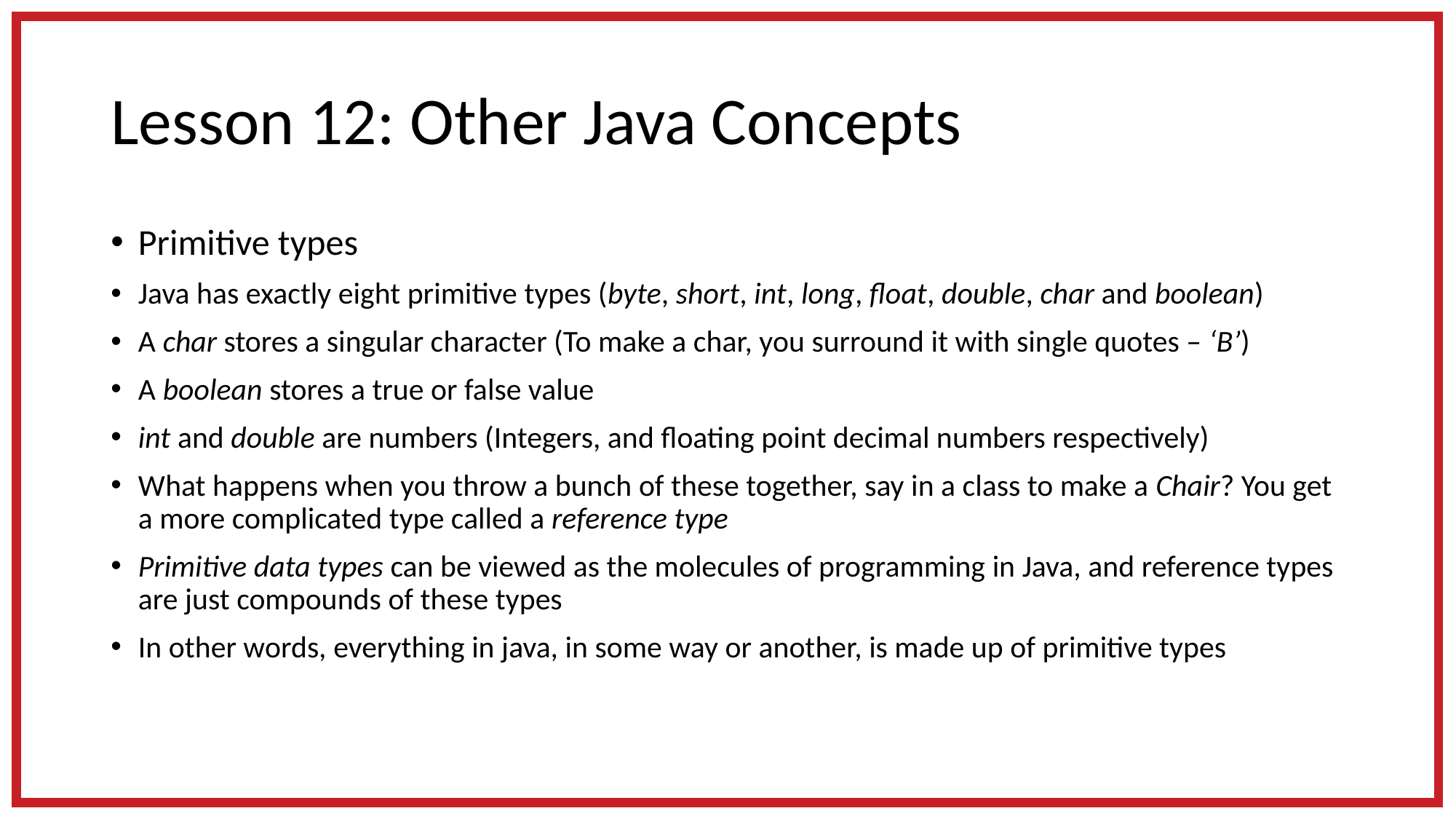

# Lesson 12: Other Java Concepts
Primitive types
Java has exactly eight primitive types (byte, short, int, long, float, double, char and boolean)
A char stores a singular character (To make a char, you surround it with single quotes – ‘B’)
A boolean stores a true or false value
int and double are numbers (Integers, and floating point decimal numbers respectively)
What happens when you throw a bunch of these together, say in a class to make a Chair? You get a more complicated type called a reference type
Primitive data types can be viewed as the molecules of programming in Java, and reference types are just compounds of these types
In other words, everything in java, in some way or another, is made up of primitive types